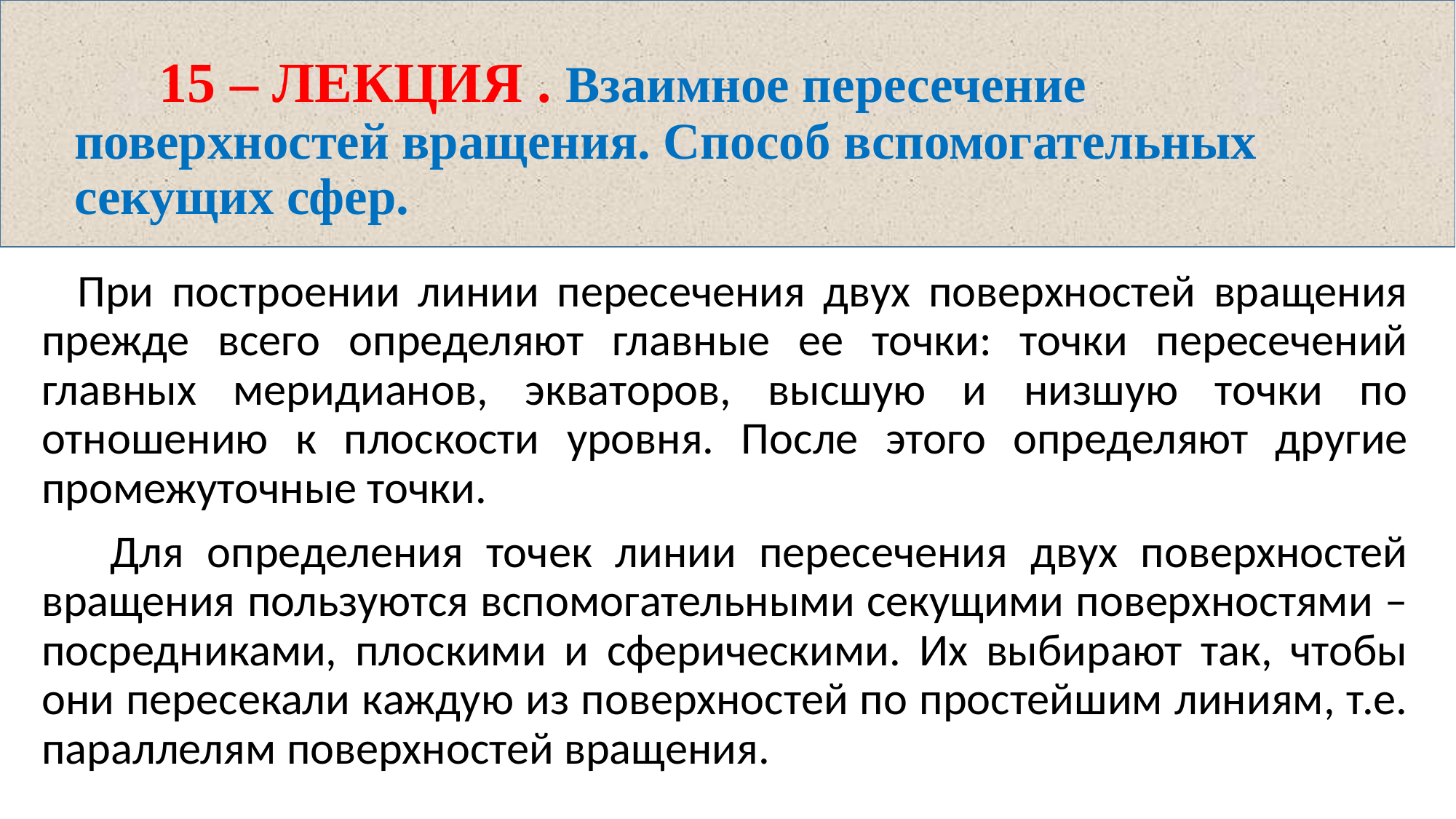

# 15 – ЛЕКЦИЯ . Взаимное пересечение поверхностей вращения. Способ вспомогательных секущих сфер.
  При построении линии пересечения двух поверхностей вращения прежде всего определяют главные ее точки: точки пересечений главных меридианов, экваторов, высшую и низшую точки по отношению к плоскости уровня. После этого определяют другие промежуточные точки.
   Для определения точек линии пересечения двух поверхностей вращения пользуются вспомогательными секущими поверхностями – посредниками, плоскими и сферическими. Их выбирают так, чтобы они пересекали каждую из поверхностей по простейшим линиям, т.е. параллелям поверхностей вращения.